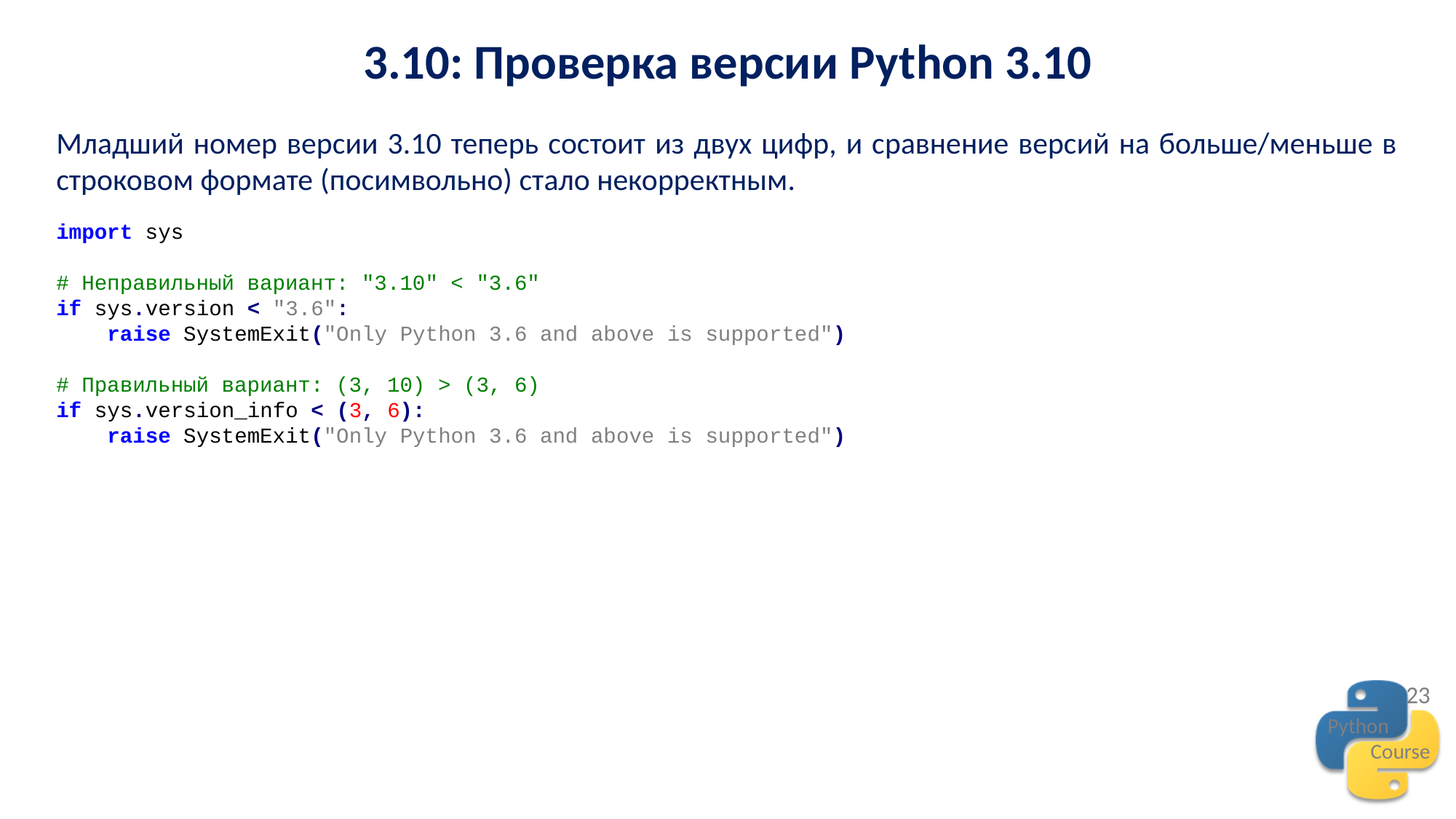

3.10: Проверка версии Python 3.10
Младший номер версии 3.10 теперь состоит из двух цифр, и сравнение версий на больше/меньше в строковом формате (посимвольно) стало некорректным.

import sys

# Неправильный вариант: "3.10" < "3.6"
if sys.version < "3.6":
    raise SystemExit("Only Python 3.6 and above is supported")

# Правильный вариант: (3, 10) > (3, 6)
if sys.version_info < (3, 6):
    raise SystemExit("Only Python 3.6 and above is supported")